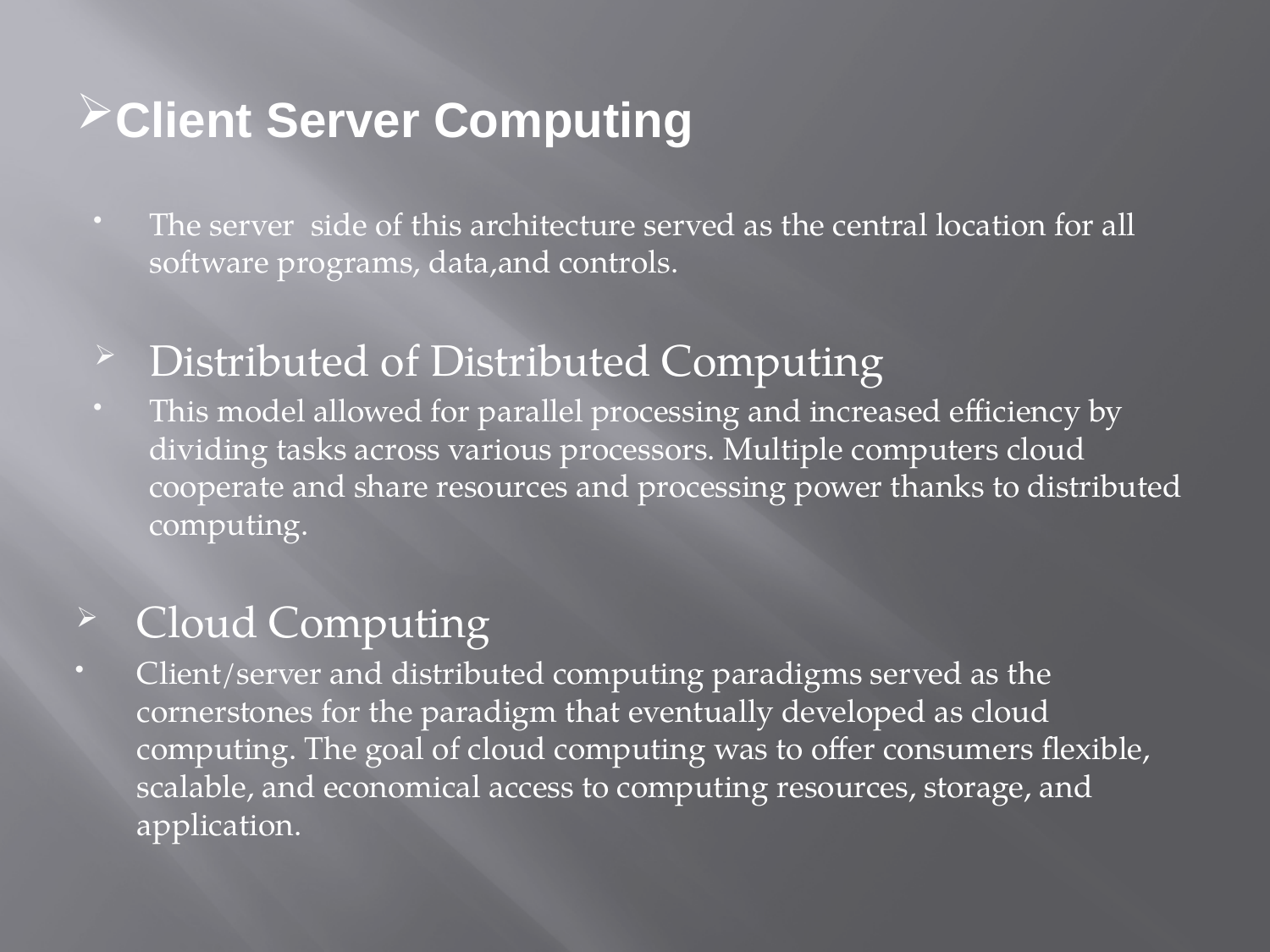

# Client Server Computing

The server  side of this architecture served as the central location for all software programs, data,and controls.

Distributed of Distributed Computing
This model allowed for parallel processing and increased efficiency by dividing tasks across various processors. Multiple computers cloud cooperate and share resources and processing power thanks to distributed computing.

Cloud Computing
Client/server and distributed computing paradigms served as the cornerstones for the paradigm that eventually developed as cloud computing. The goal of cloud computing was to offer consumers flexible, scalable, and economical access to computing resources, storage, and application.